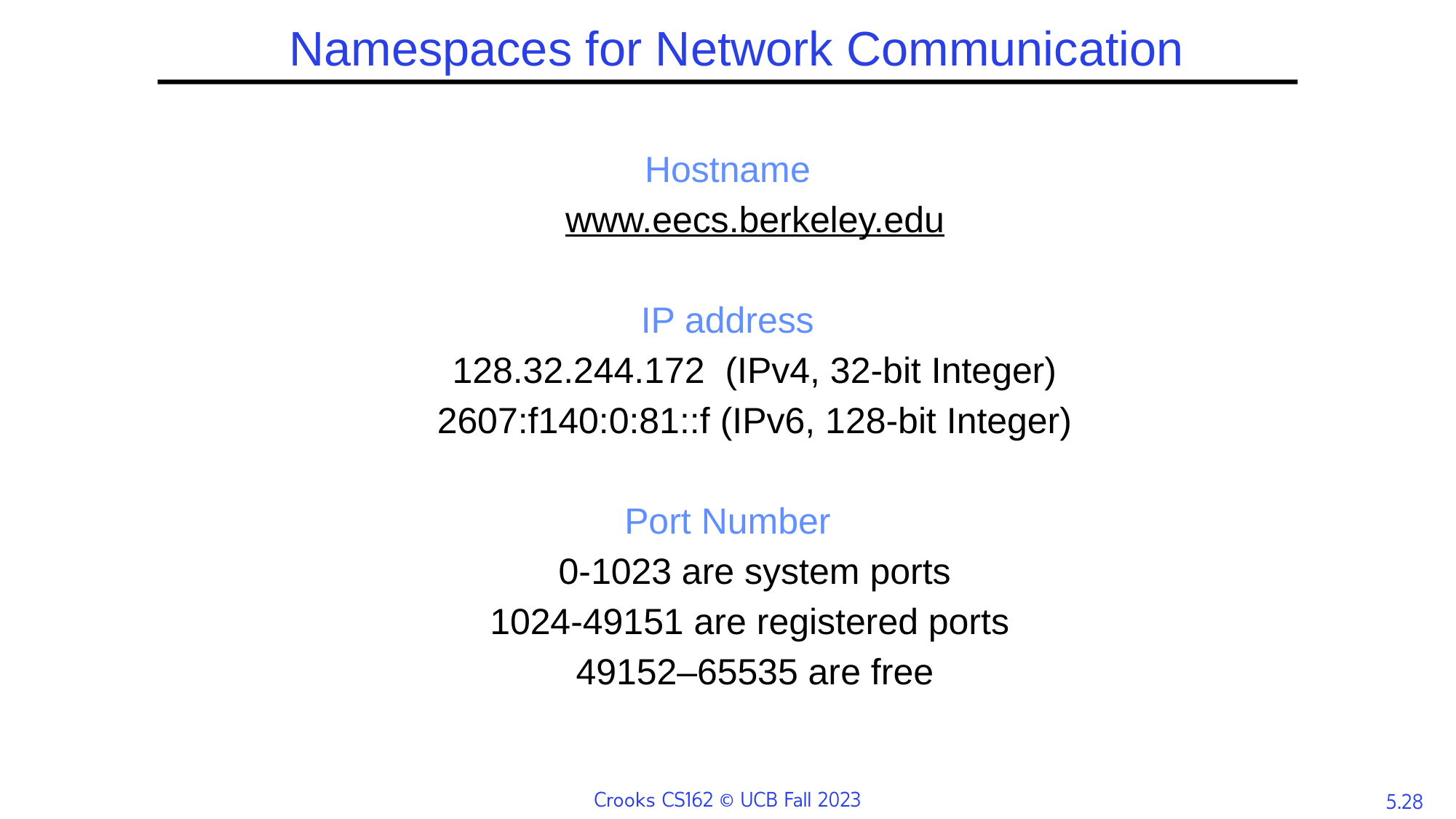

# Namespaces for Network Communication
Hostname
www.eecs.berkeley.edu

IP address
128.32.244.172  (IPv4, 32-bit Integer)
2607:f140:0:81::f (IPv6, 128-bit Integer)

Port Number
0-1023 are system ports
1024-49151 are registered ports
49152–65535 are free